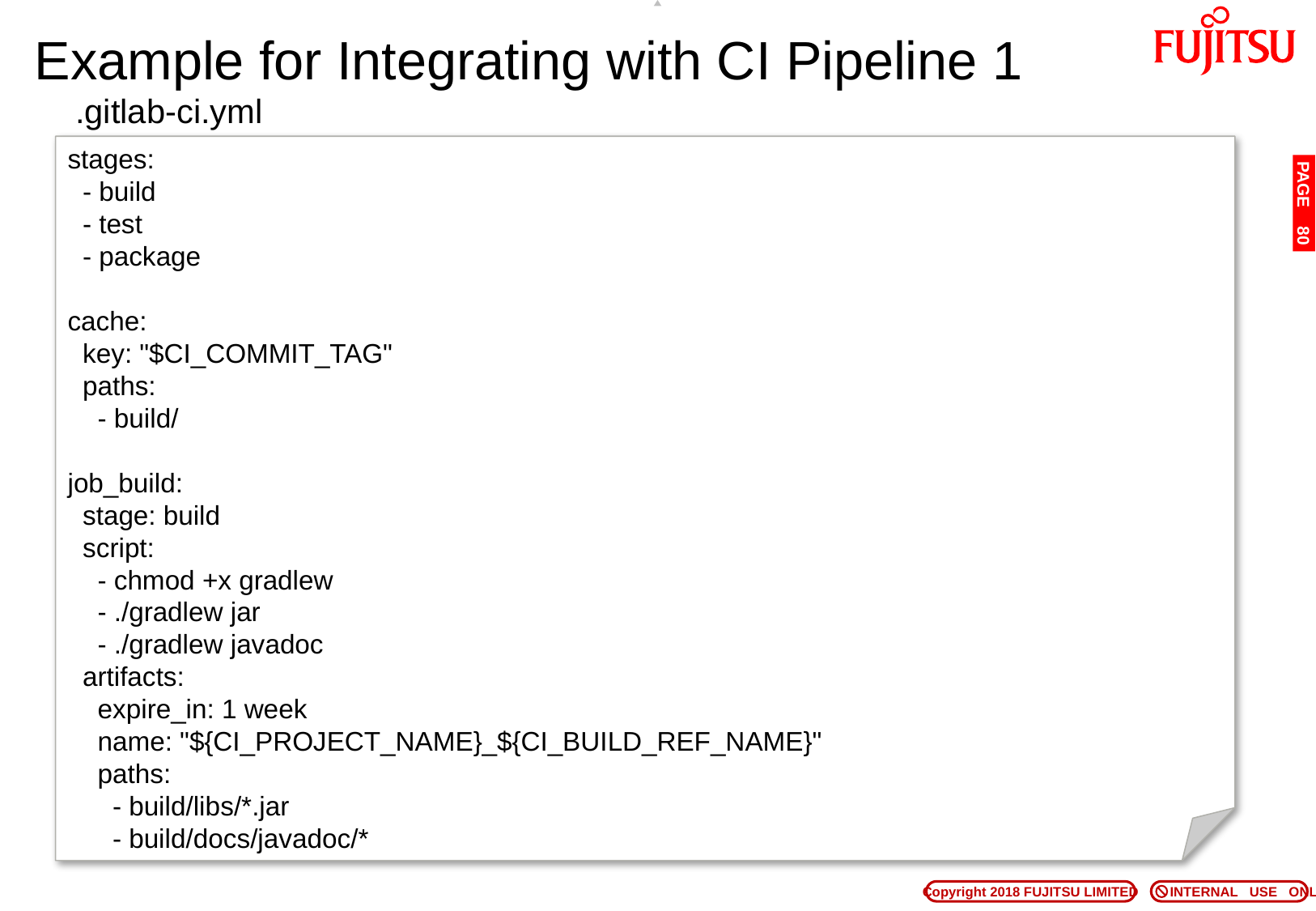

# Example for Integrating with CI Pipeline 1
.gitlab-ci.yml
stages:
  - build
  - test
  - package

cache:
  key: "$CI_COMMIT_TAG"
  paths:
    - build/

job_build:
  stage: build
  script:
    - chmod +x gradlew
    - ./gradlew jar
    - ./gradlew javadoc
  artifacts:
    expire_in: 1 week
    name: "${CI_PROJECT_NAME}_${CI_BUILD_REF_NAME}"
    paths:
      - build/libs/*.jar
      - build/docs/javadoc/*
PAGE    80